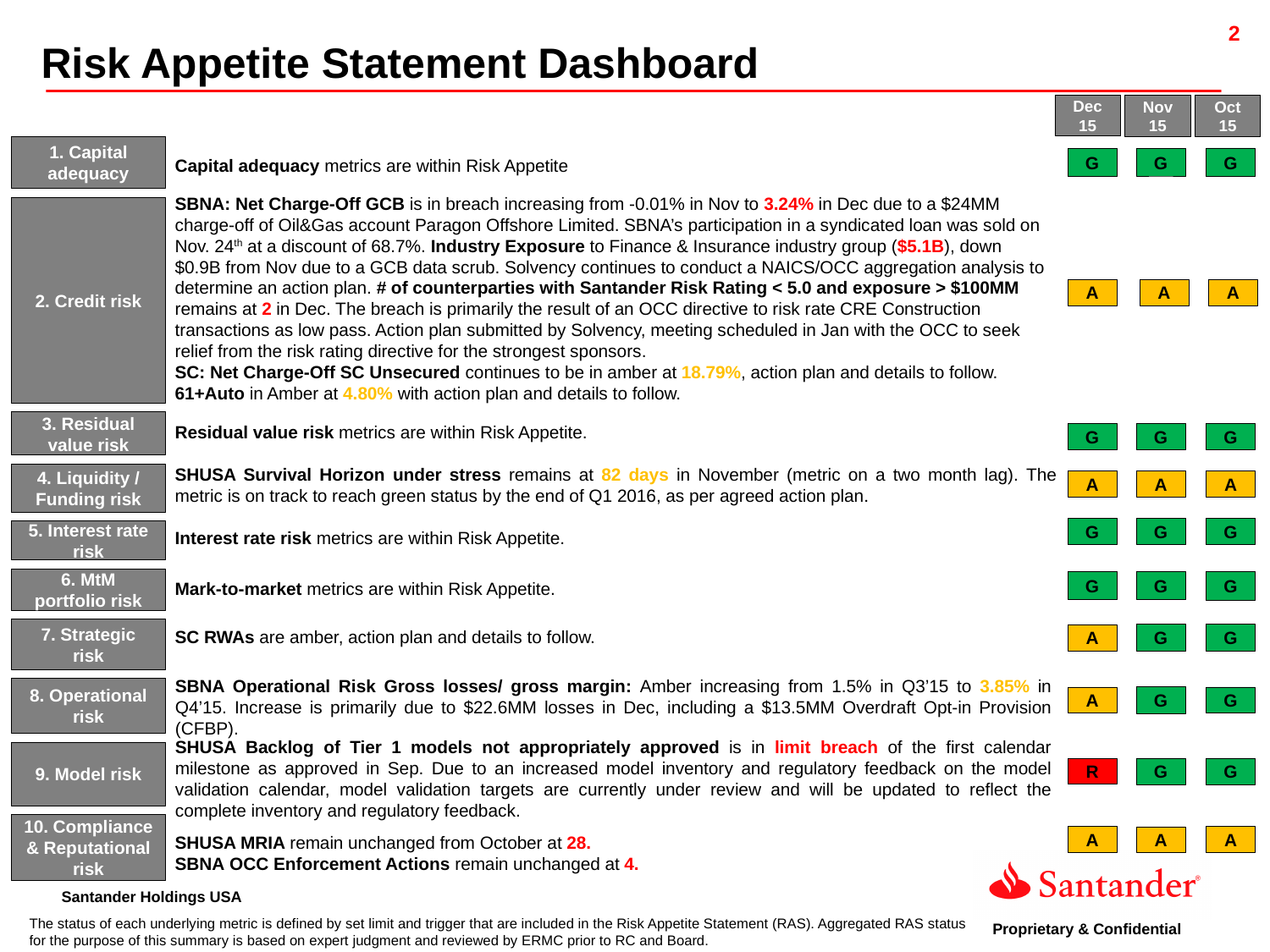

Risk Appetite Statement Dashboard
Dec 15
Nov 15
Oct
15
1. Capital adequacy
Capital adequacy metrics are within Risk Appetite
G
G
G
SBNA: Net Charge-Off GCB is in breach increasing from -0.01% in Nov to 3.24% in Dec due to a $24MM charge-off of Oil&Gas account Paragon Offshore Limited. SBNA’s participation in a syndicated loan was sold on Nov. 24th at a discount of 68.7%. Industry Exposure to Finance & Insurance industry group ($5.1B), down $0.9B from Nov due to a GCB data scrub. Solvency continues to conduct a NAICS/OCC aggregation analysis to determine an action plan. # of counterparties with Santander Risk Rating < 5.0 and exposure > $100MM remains at 2 in Dec. The breach is primarily the result of an OCC directive to risk rate CRE Construction transactions as low pass. Action plan submitted by Solvency, meeting scheduled in Jan with the OCC to seek relief from the risk rating directive for the strongest sponsors.
SC: Net Charge-Off SC Unsecured continues to be in amber at 18.79%, action plan and details to follow. 61+Auto in Amber at 4.80% with action plan and details to follow.
2. Credit risk
A
A
A
3. Residual value risk
Residual value risk metrics are within Risk Appetite.
G
G
G
SHUSA Survival Horizon under stress remains at 82 days in November (metric on a two month lag). The metric is on track to reach green status by the end of Q1 2016, as per agreed action plan.
4. Liquidity / Funding risk
A
A
A
G
G
G
Interest rate risk metrics are within Risk Appetite.
5. Interest rate risk
6. MtM portfolio risk
G
G
G
Mark-to-market metrics are within Risk Appetite.
7. Strategic risk
SC RWAs are amber, action plan and details to follow.
G
G
A
SBNA Operational Risk Gross losses/ gross margin: Amber increasing from 1.5% in Q3’15 to 3.85% in Q4’15. Increase is primarily due to $22.6MM losses in Dec, including a $13.5MM Overdraft Opt-in Provision (CFBP).
8. Operational risk
G
G
A
SHUSA Backlog of Tier 1 models not appropriately approved is in limit breach of the first calendar milestone as approved in Sep. Due to an increased model inventory and regulatory feedback on the model validation calendar, model validation targets are currently under review and will be updated to reflect the complete inventory and regulatory feedback.
9. Model risk
G
G
R
10. Compliance & Reputational risk
SHUSA MRIA remain unchanged from October at 28.
SBNA OCC Enforcement Actions remain unchanged at 4.
A
A
A
The status of each underlying metric is defined by set limit and trigger that are included in the Risk Appetite Statement (RAS). Aggregated RAS status for the purpose of this summary is based on expert judgment and reviewed by ERMC prior to RC and Board.